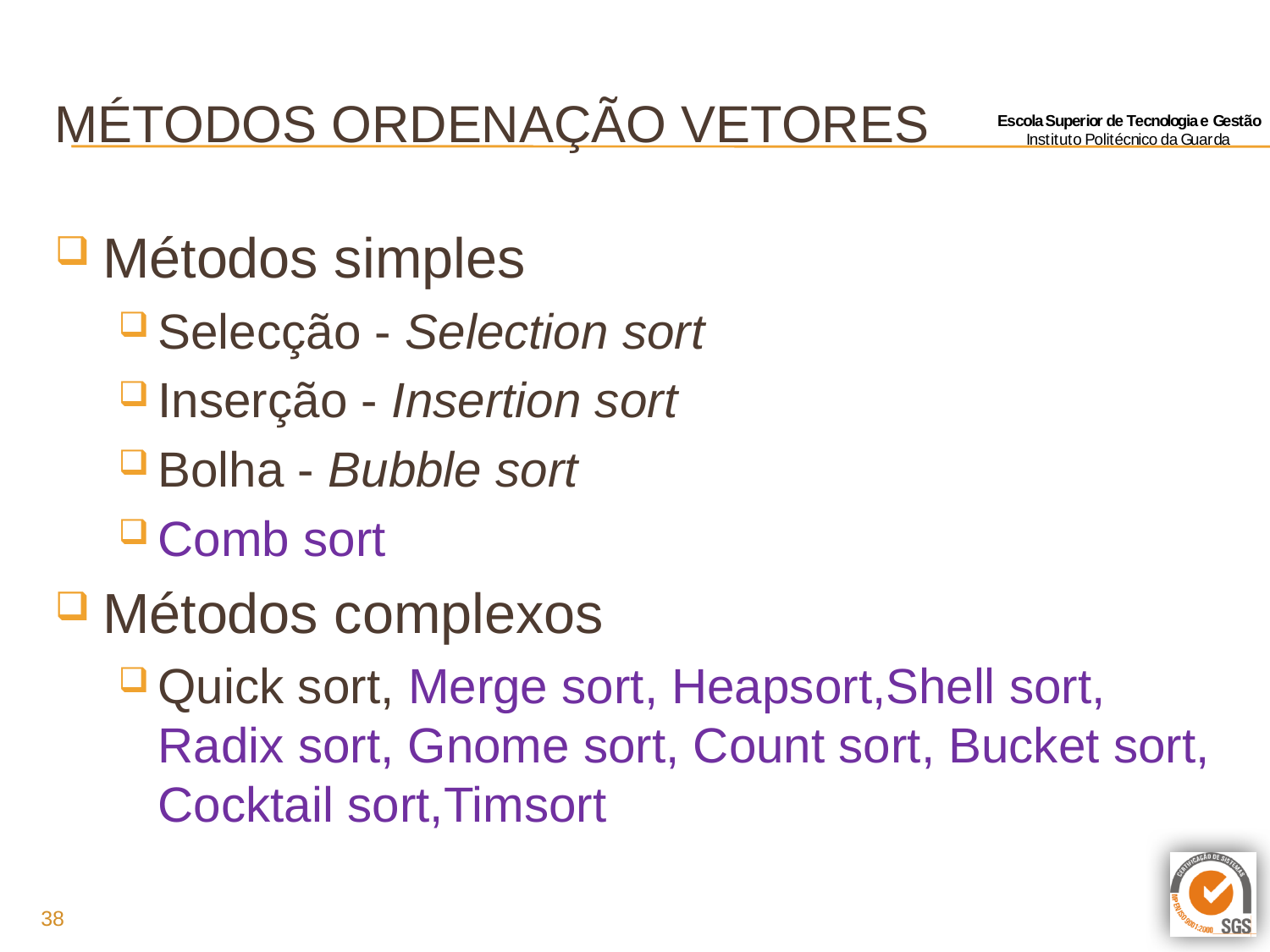

# Métodos ordenação vetores
Métodos simples
Selecção - Selection sort
Inserção - Insertion sort
Bolha - Bubble sort
Comb sort
Métodos complexos
Quick sort, Merge sort, Heapsort,Shell sort, Radix sort, Gnome sort, Count sort, Bucket sort, Cocktail sort,Timsort

38